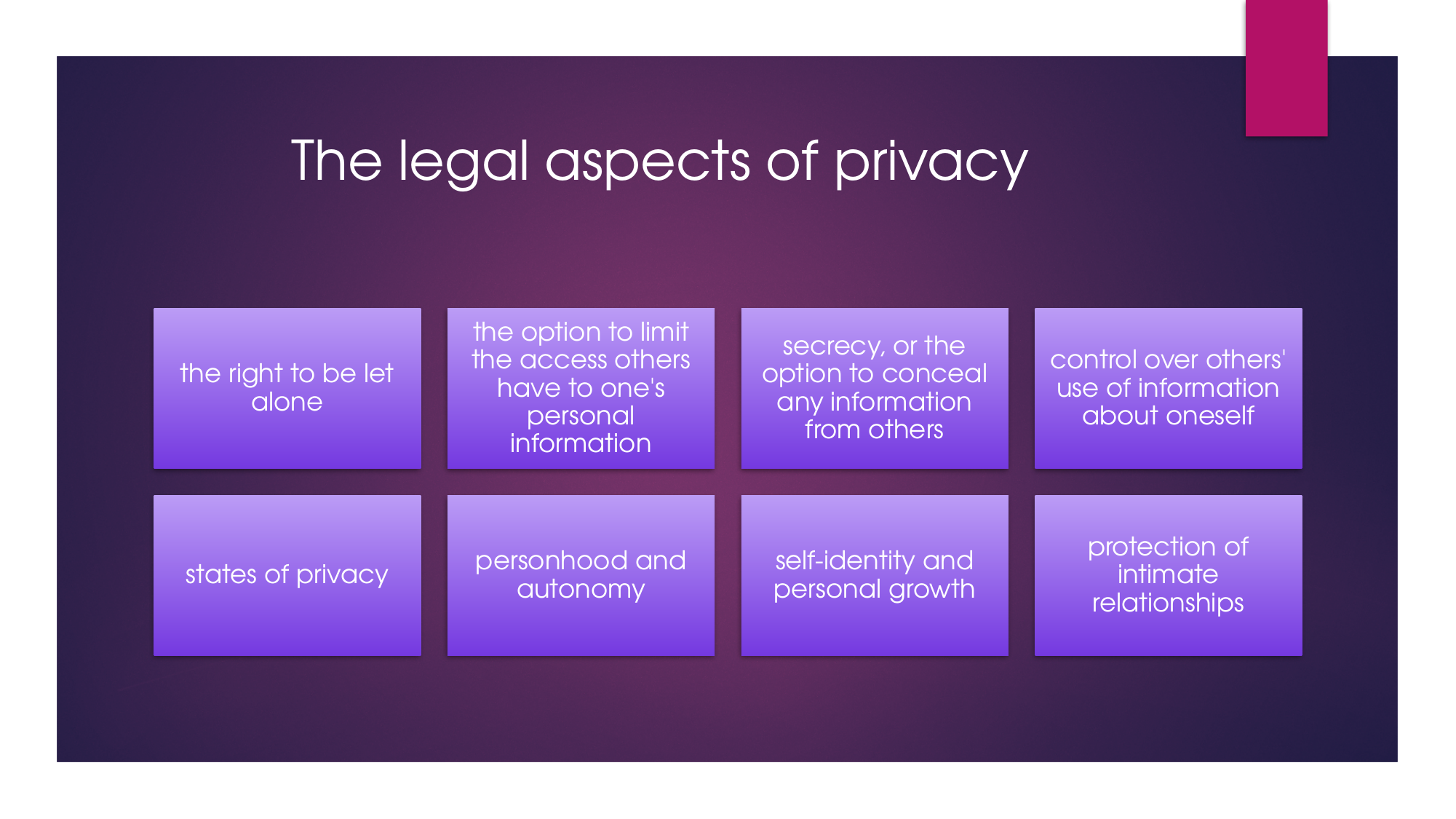

# The legal aspects of privacy
the right to be let alone
the option to limit the access others have to one's personal information
secrecy, or the option to conceal any information from others
control over others' use of information about oneself
states of privacy
personhood and autonomy
self-identity and personal growth
protection of intimate relationships